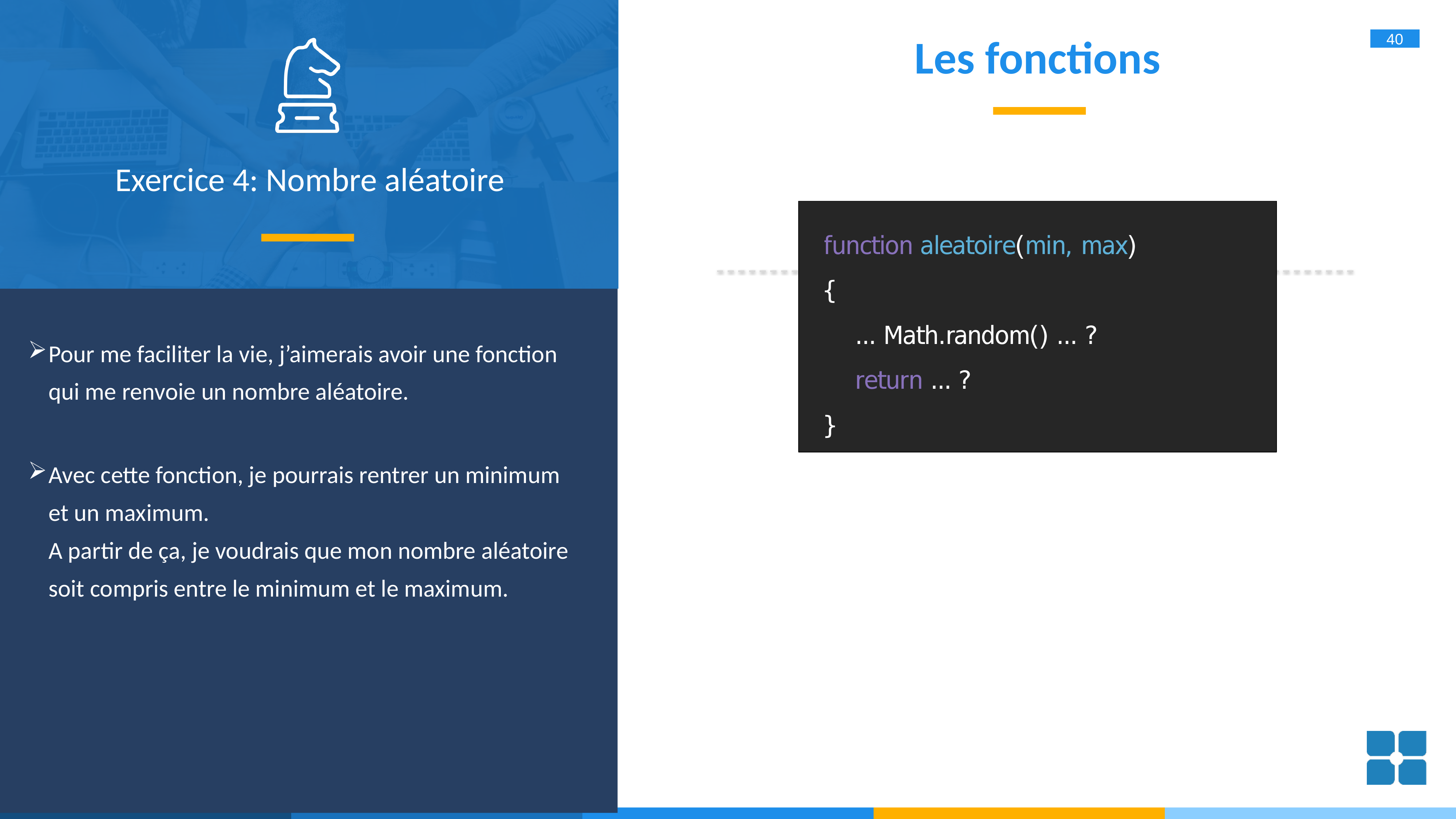

# Les fonctions
Exercice 4: Nombre aléatoire
function aleatoire(min, max)
{
    … Math.random() … ?
    return … ?
}
Pour me faciliter la vie, j’aimerais avoir une fonction qui me renvoie un nombre aléatoire.

Avec cette fonction, je pourrais rentrer un minimum et un maximum.
A partir de ça, je voudrais que mon nombre aléatoire soit compris entre le minimum et le maximum.